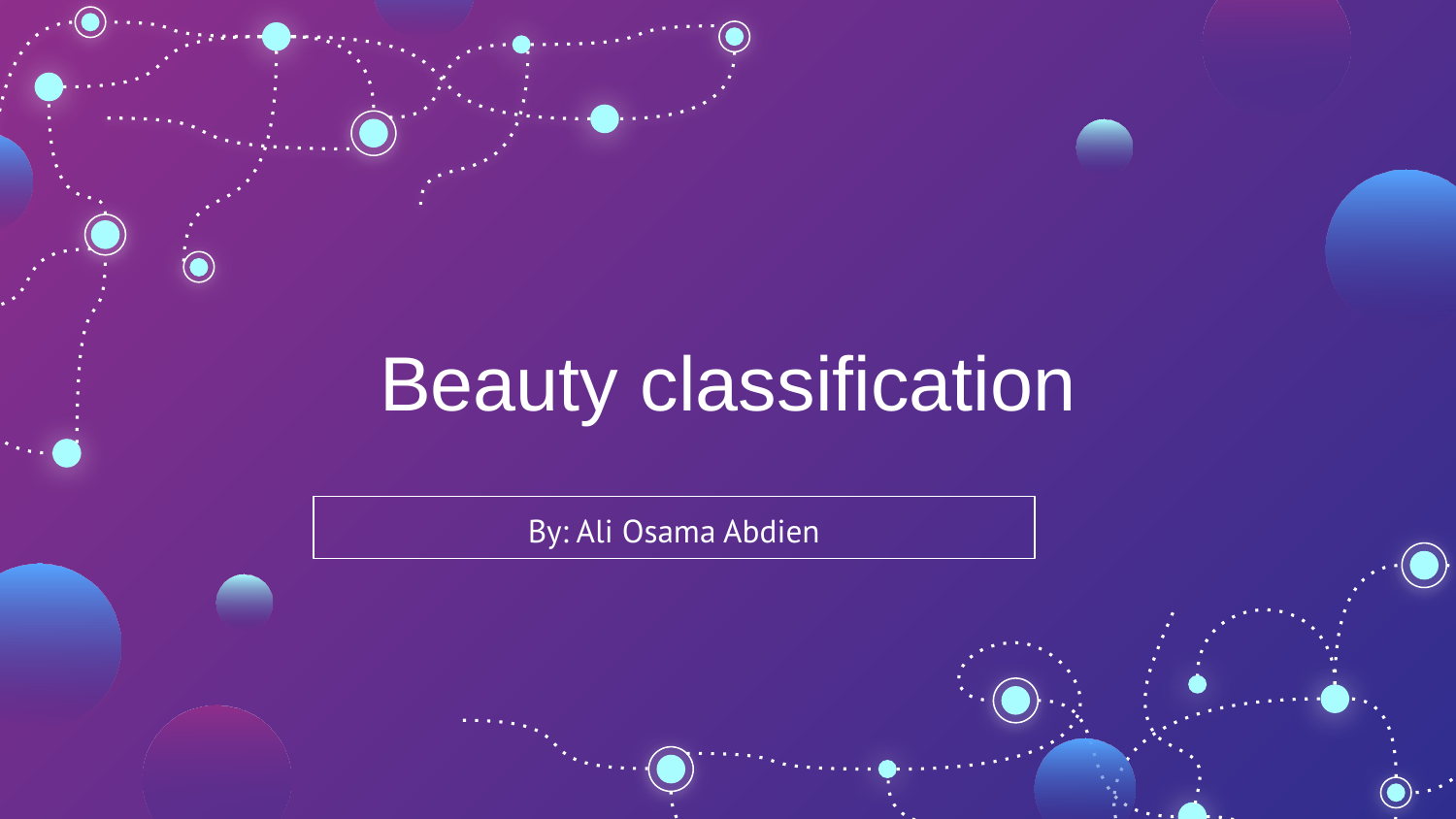

# Beauty classification

By: Ali Osama Abdien